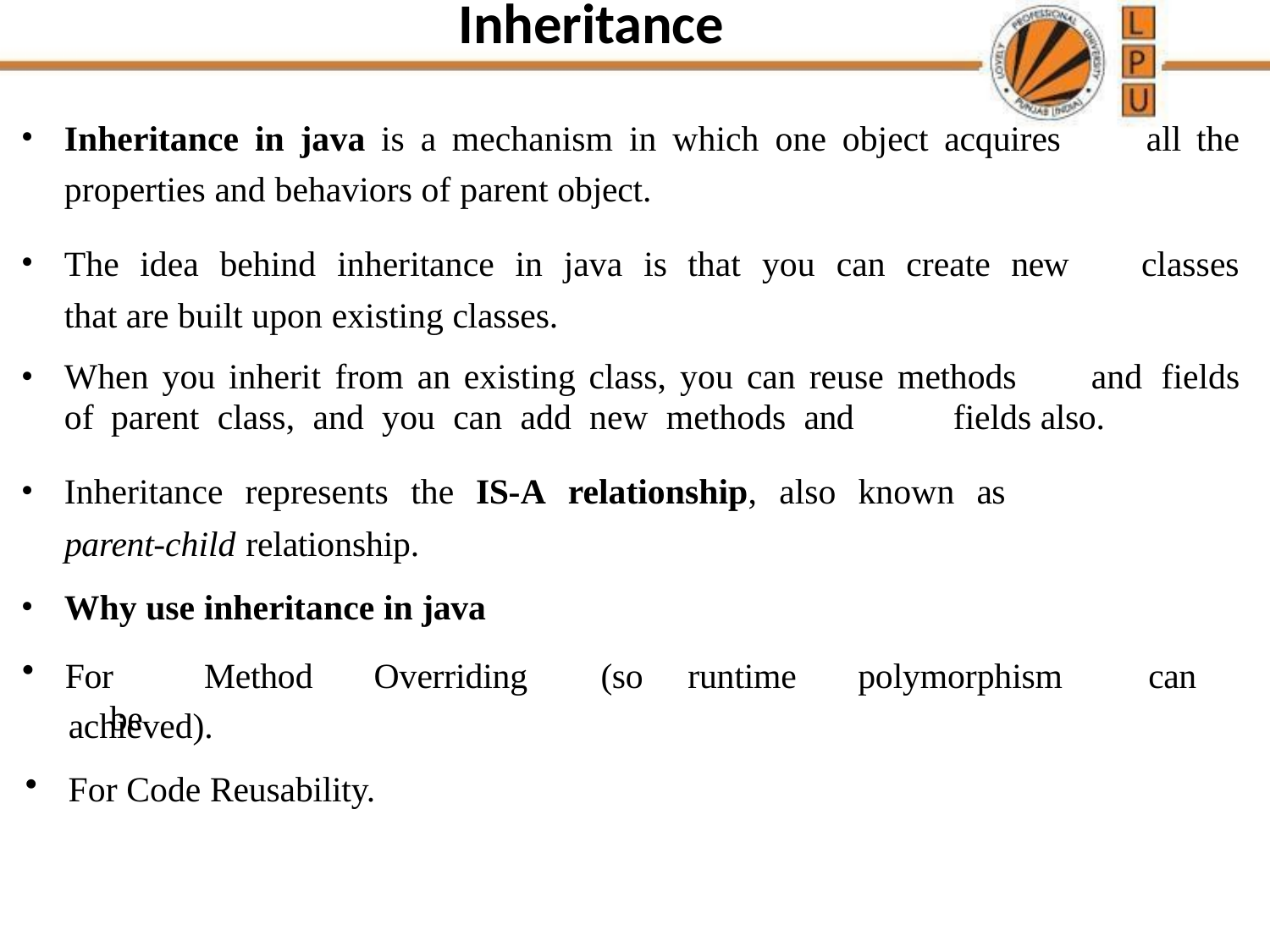

# Inheritance
Inheritance in java is a mechanism in which one object acquires 	all the properties and behaviors of parent object.
The idea behind inheritance in java is that you can create new 	classes that are built upon existing classes.
When you inherit from an existing class, you can reuse methods 	and fields of parent class, and you can add new methods and 	fields also.
Inheritance  represents  the  IS-A  relationship,  also  known  as
parent-child relationship.
Why use inheritance in java
For	Method	Overriding	(so	runtime	polymorphism	can	be
achieved).
For Code Reusability.